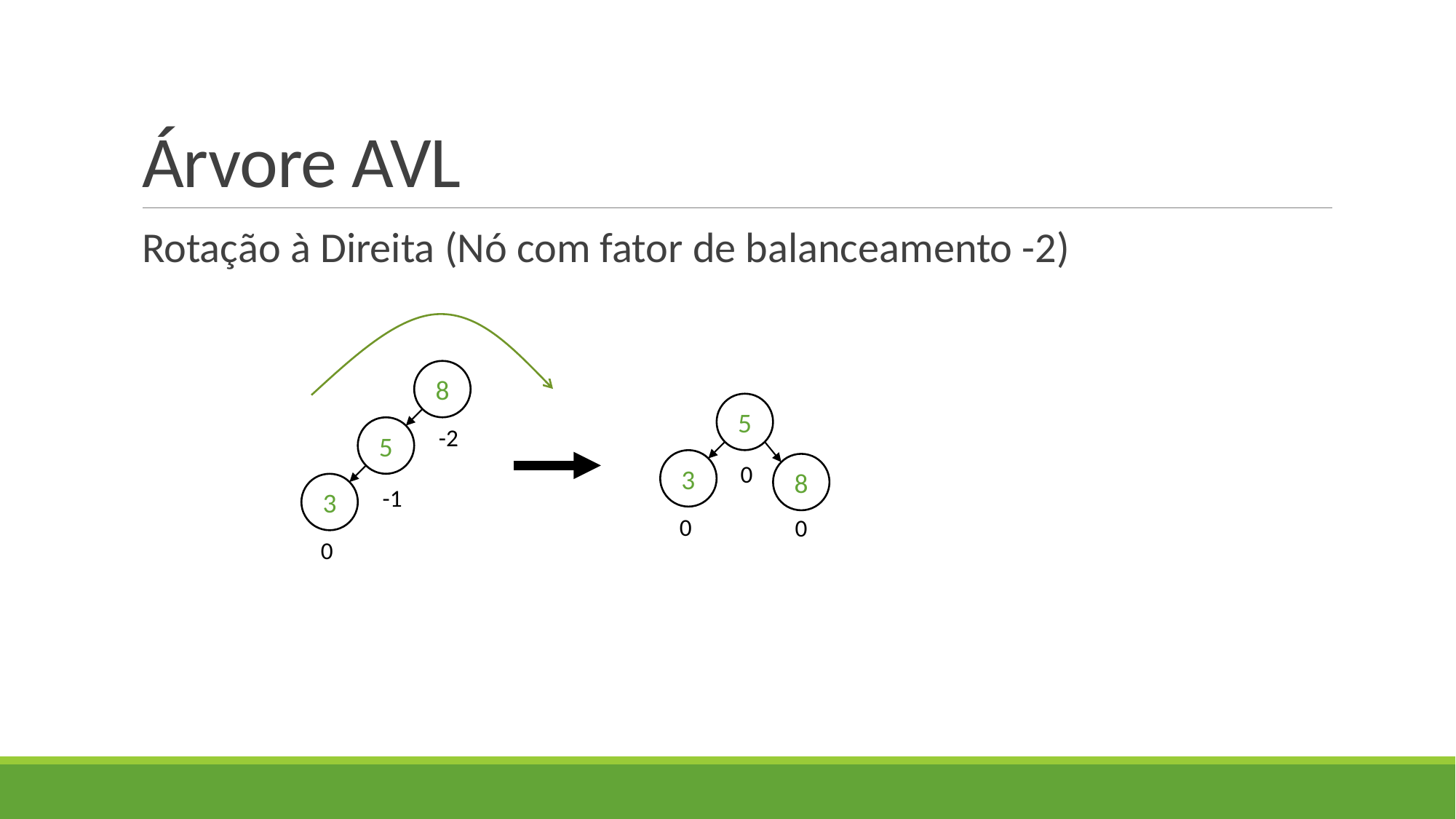

# Árvore AVL
Rotação à Direita (Nó com fator de balanceamento -2)

8
5
5
-2
3
0
8
3
-1
0
0
0